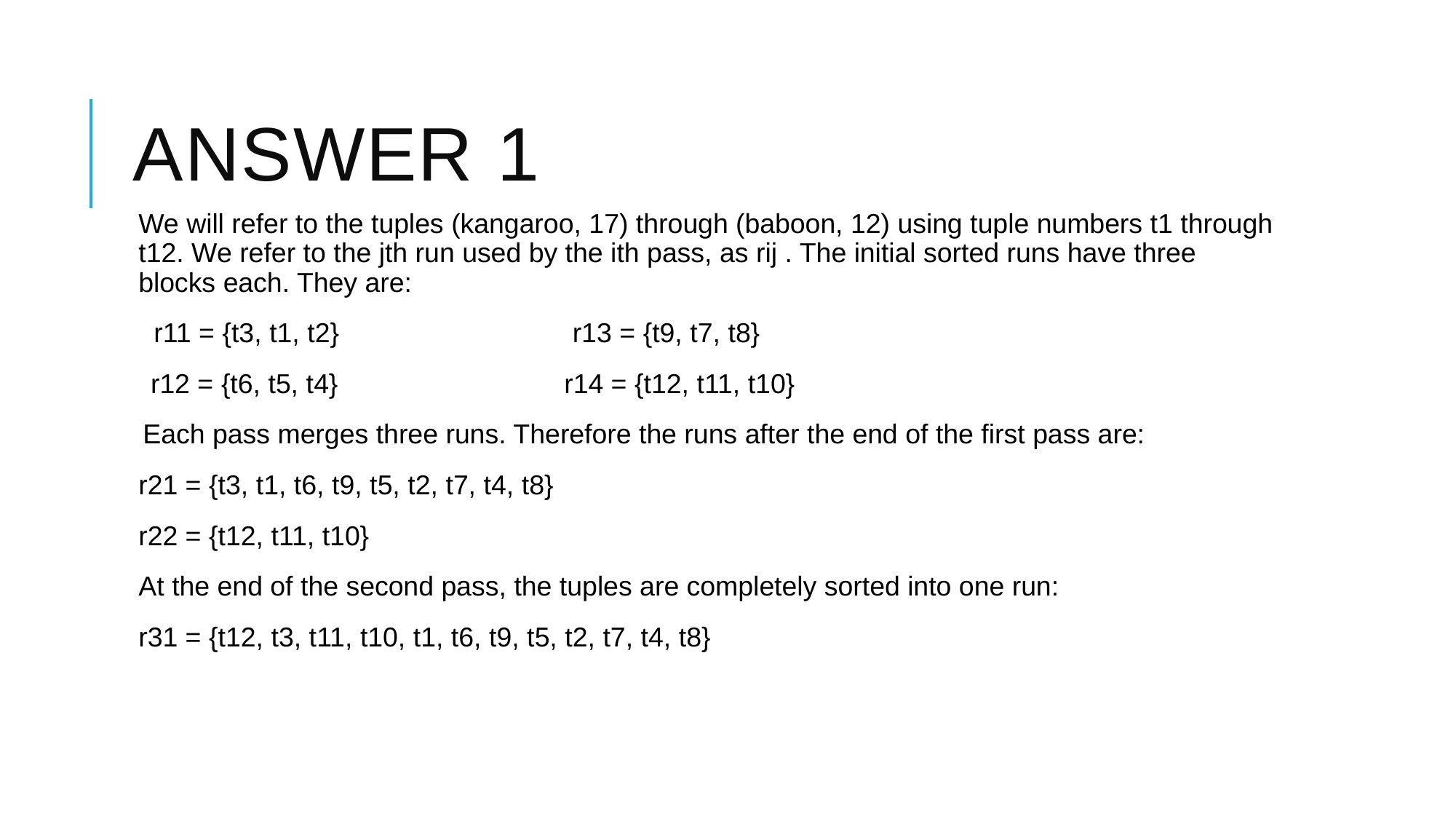

# Answer 1
We will refer to the tuples (kangaroo, 17) through (baboon, 12) using tuple numbers t1 through t12. We refer to the jth run used by the ith pass, as rij . The initial sorted runs have three blocks each. They are:
  r11 = {t3, t1, t2}		              r13 = {t9, t7, t8}
   r12 = {t6, t5, t4}			r14 = {t12, t11, t10}
  Each pass merges three runs. Therefore the runs after the end of the first pass are:
r21 = {t3, t1, t6, t9, t5, t2, t7, t4, t8}
r22 = {t12, t11, t10}
At the end of the second pass, the tuples are completely sorted into one run:
r31 = {t12, t3, t11, t10, t1, t6, t9, t5, t2, t7, t4, t8}